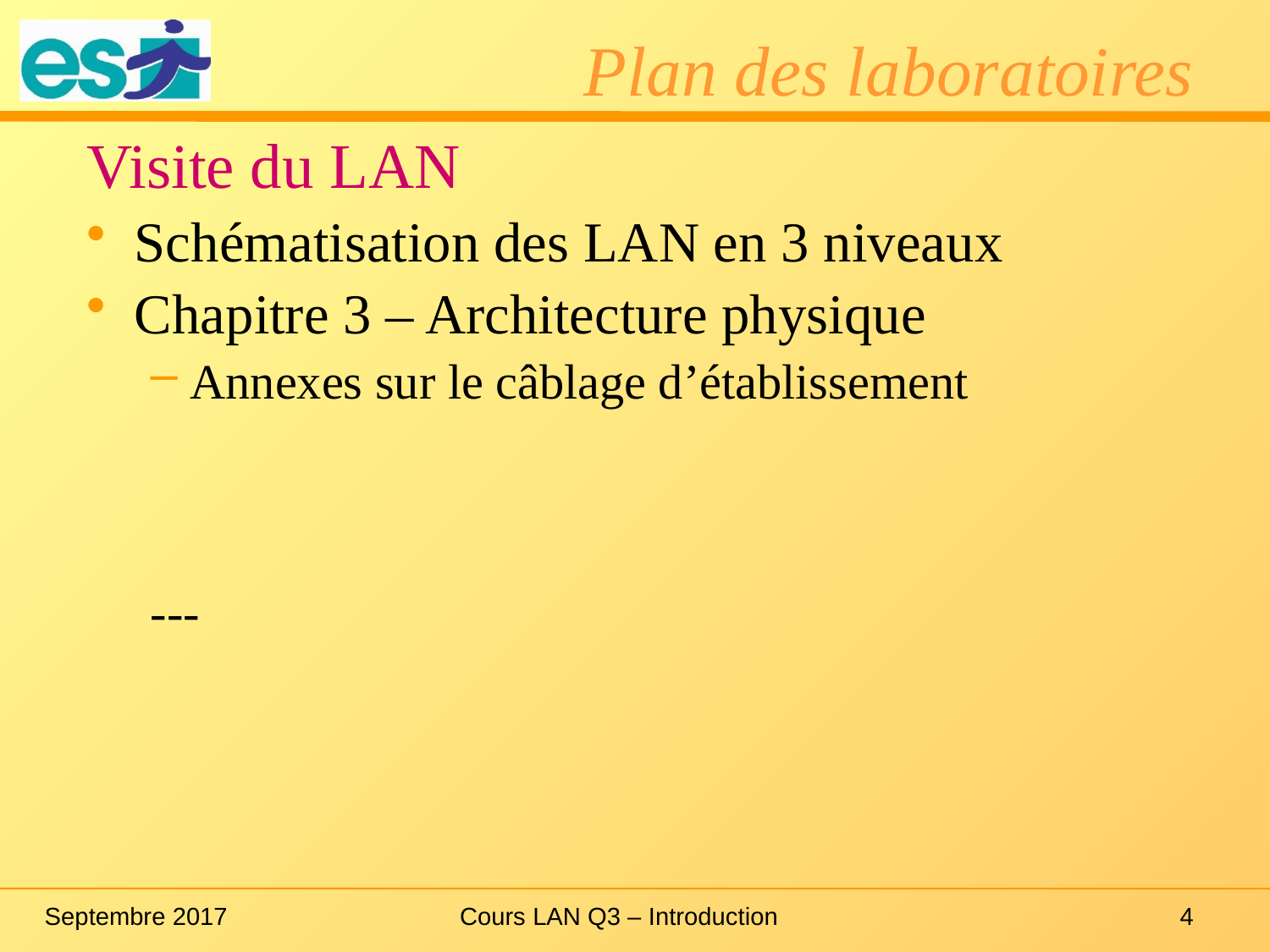

# Plan des laboratoires
Visite du LAN
Schématisation des LAN en 3 niveaux
Chapitre 3 – Architecture physique
Annexes sur le câblage d’établissement

---
Septembre 2017
Cours LAN Q3 – Introduction
4